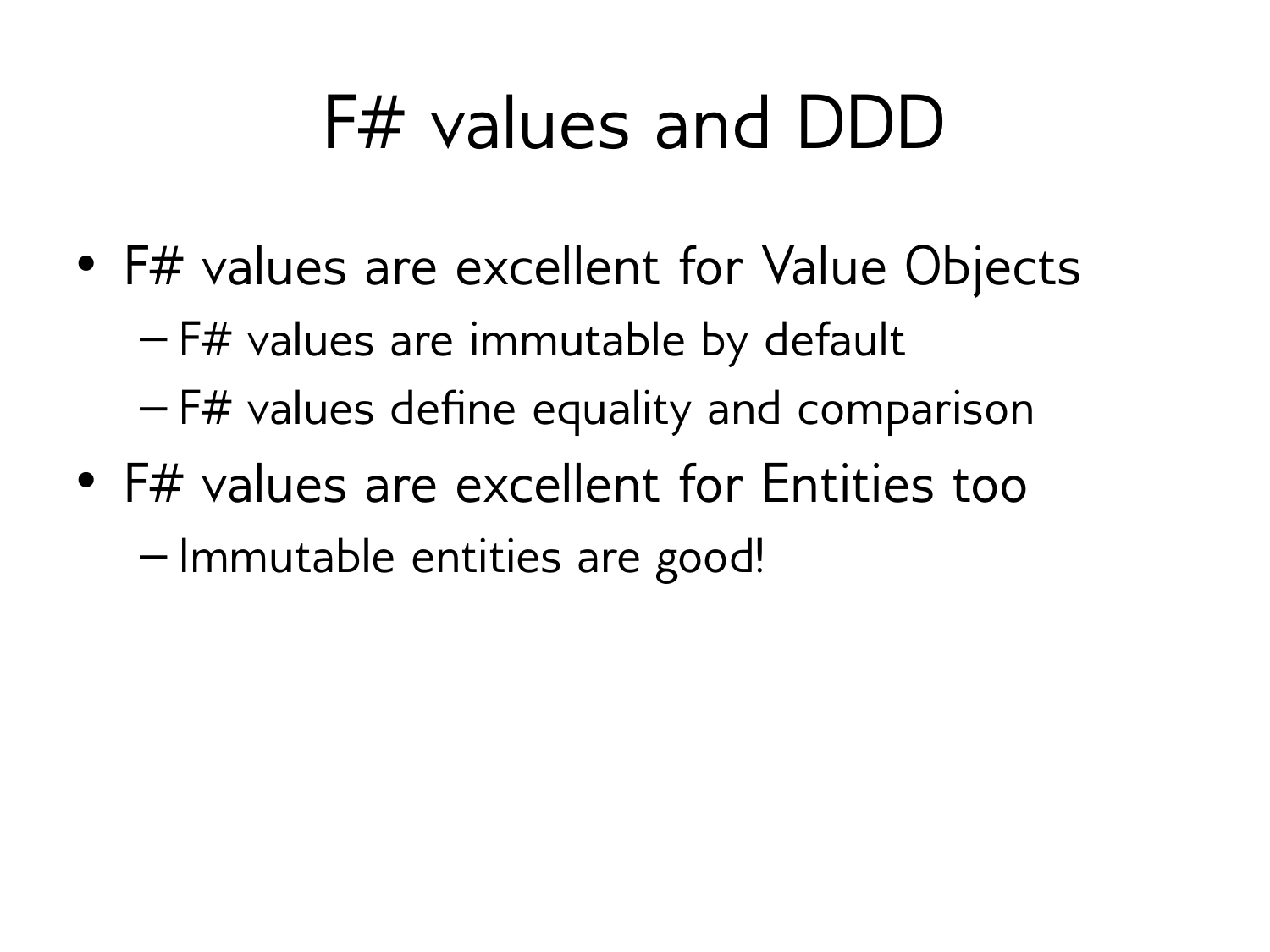

# F# values and DDD
F# values are excellent for Value Objects
F# values are immutable by default
F# values define equality and comparison
F# values are excellent for Entities too
Immutable entities are good!